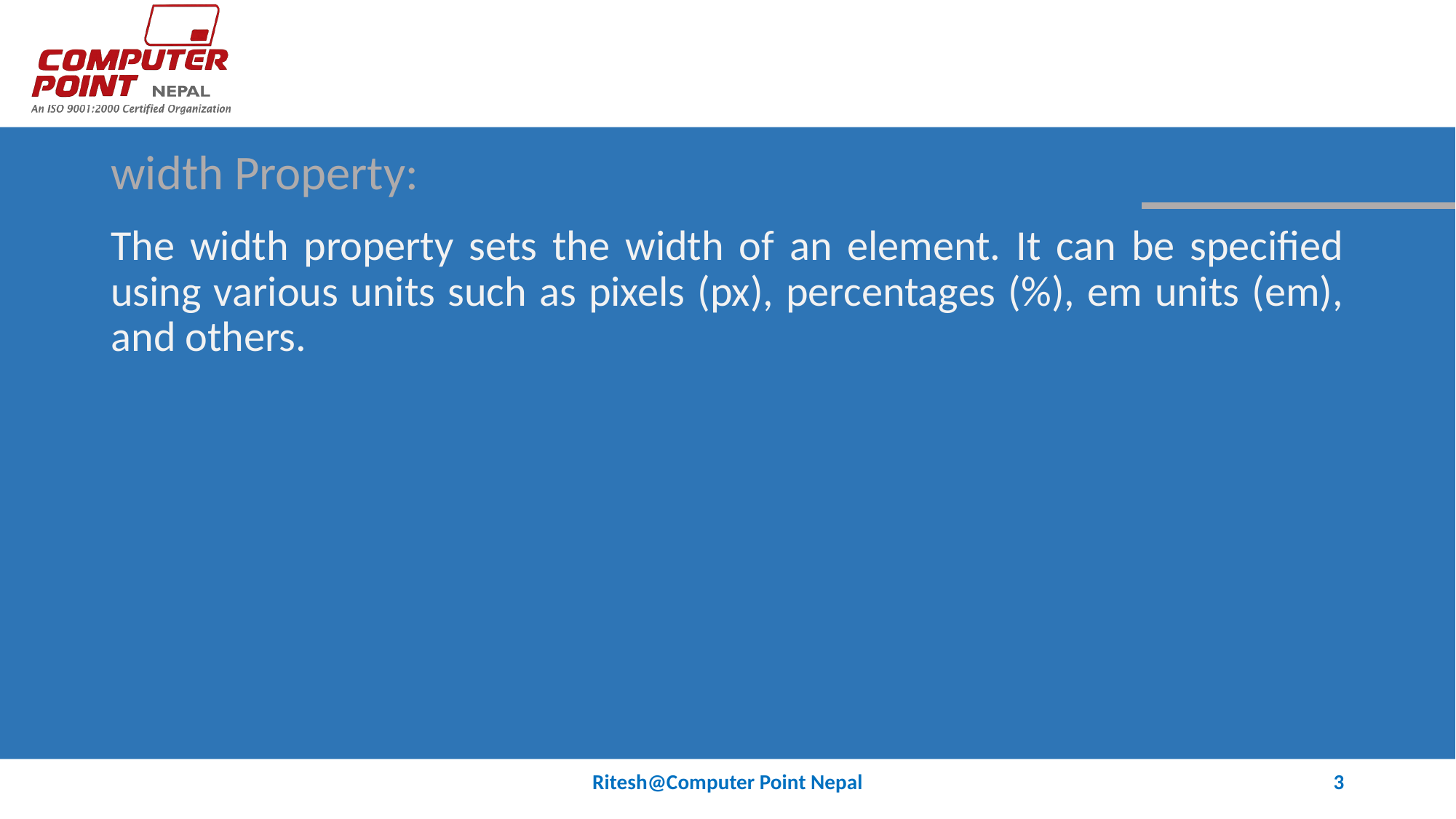

# width Property:
The width property sets the width of an element. It can be specified using various units such as pixels (px), percentages (%), em units (em), and others.

Ritesh@Computer Point Nepal

3